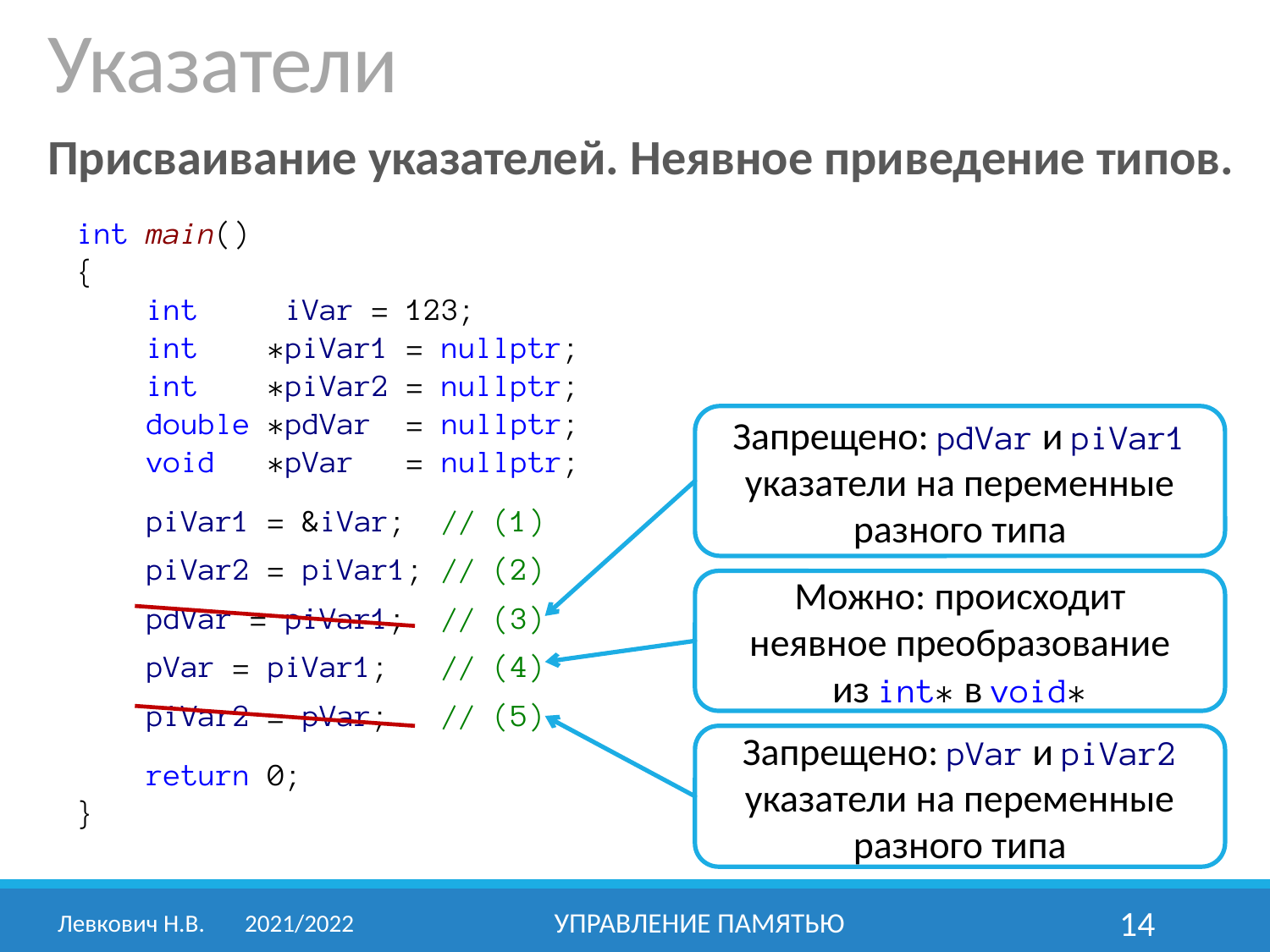

# Указатели
Присваивание указателей. Неявное приведение типов.
int main()
{
    int     iVar = 123;
    int    *piVar1 = nullptr;
    int    *piVar2 = nullptr;
    double *pdVar  = nullptr;
    void   *pVar   = nullptr;
    piVar1 = &iVar;  // (1)
    piVar2 = piVar1; // (2)
    pdVar = piVar1;  // (3)
    pVar = piVar1;   // (4)
    piVar2 = pVar;   // (5)
    return 0;
}
Запрещено: pdVar и piVar1 указатели на переменные разного типа
Можно: происходит
неявное преобразование
из int* в void*
Запрещено: pVar и piVar2 указатели на переменные разного типа
Левкович Н.В.	2021/2022
Управление памятью
14